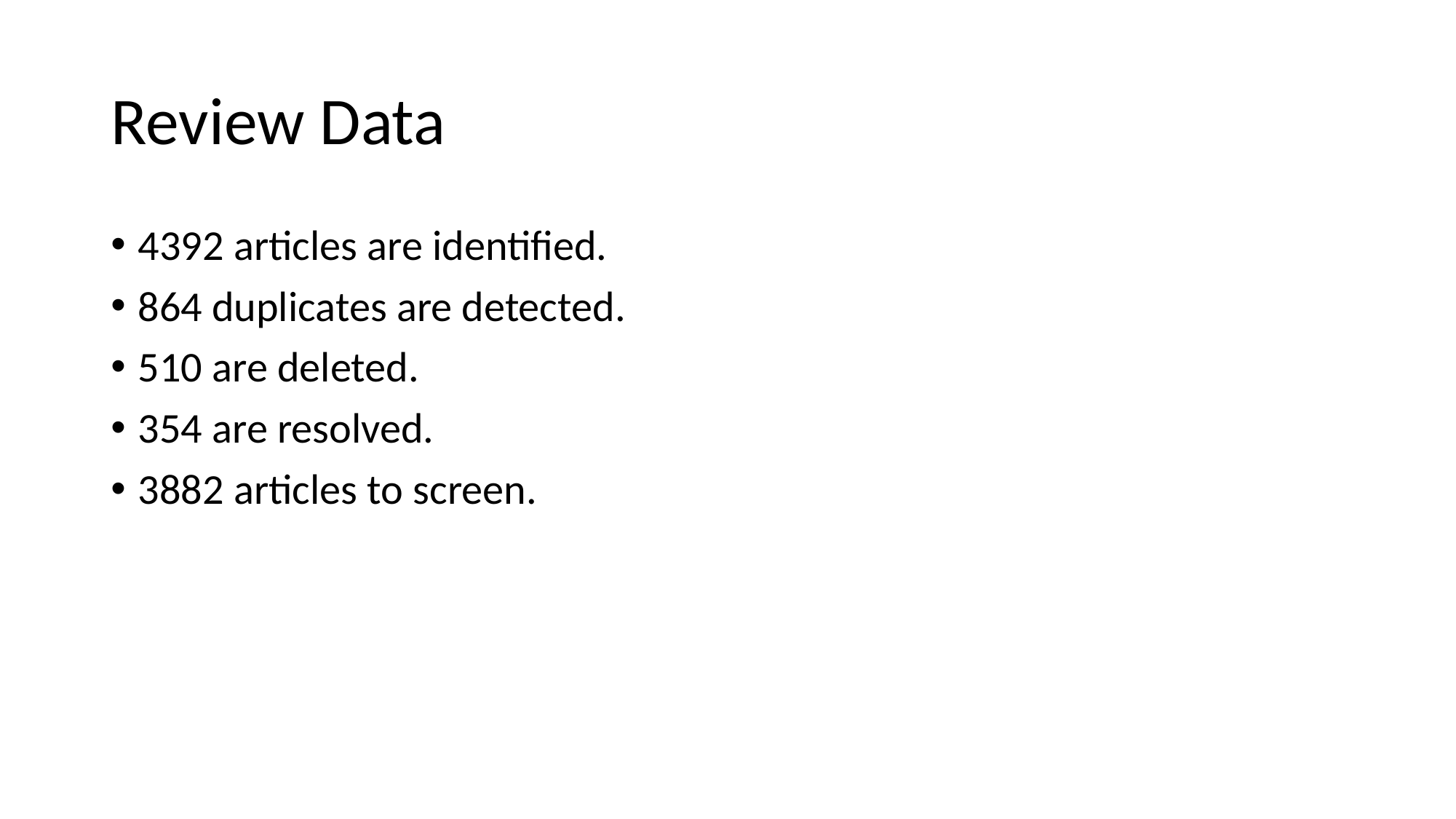

# Review Data
4392 articles are identified.
864 duplicates are detected.
510 are deleted.
354 are resolved.
3882 articles to screen.